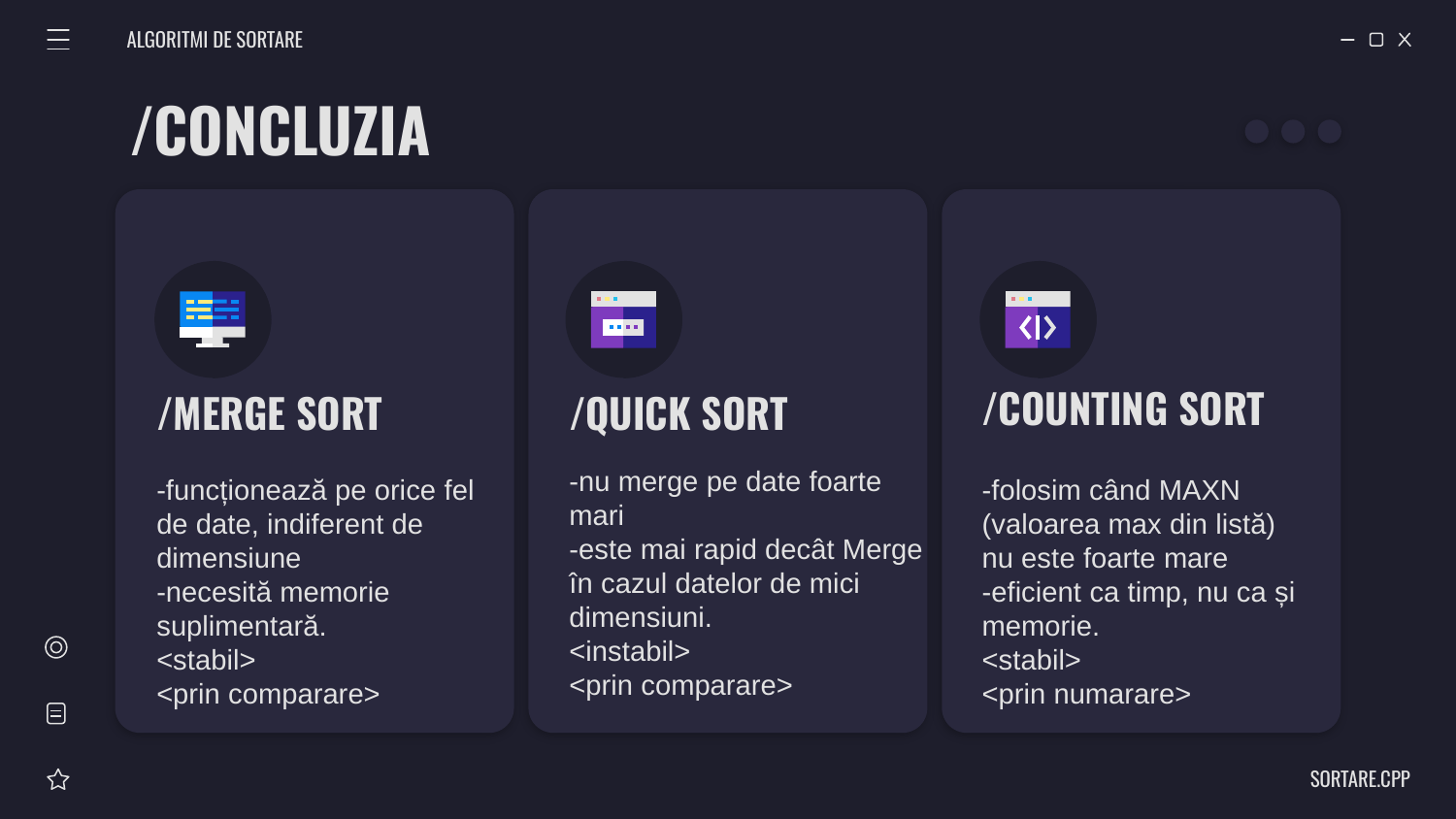

ALGORITMI DE SORTARE

/CONCLUZIA

/COUNTING SORT
# /MERGE SORT
/QUICK SORT
-folosim când MAXN (valoarea max din listă) nu este foarte mare
-eficient ca timp, nu ca și memorie.
<stabil>
<prin numarare>
-nu merge pe date foarte mari
-este mai rapid decât Merge în cazul datelor de mici dimensiuni.
<instabil>
<prin comparare>
-funcționează pe orice fel de date, indiferent de dimensiune
-necesită memorie suplimentară.
<stabil>
<prin comparare>

SORTARE.CPP